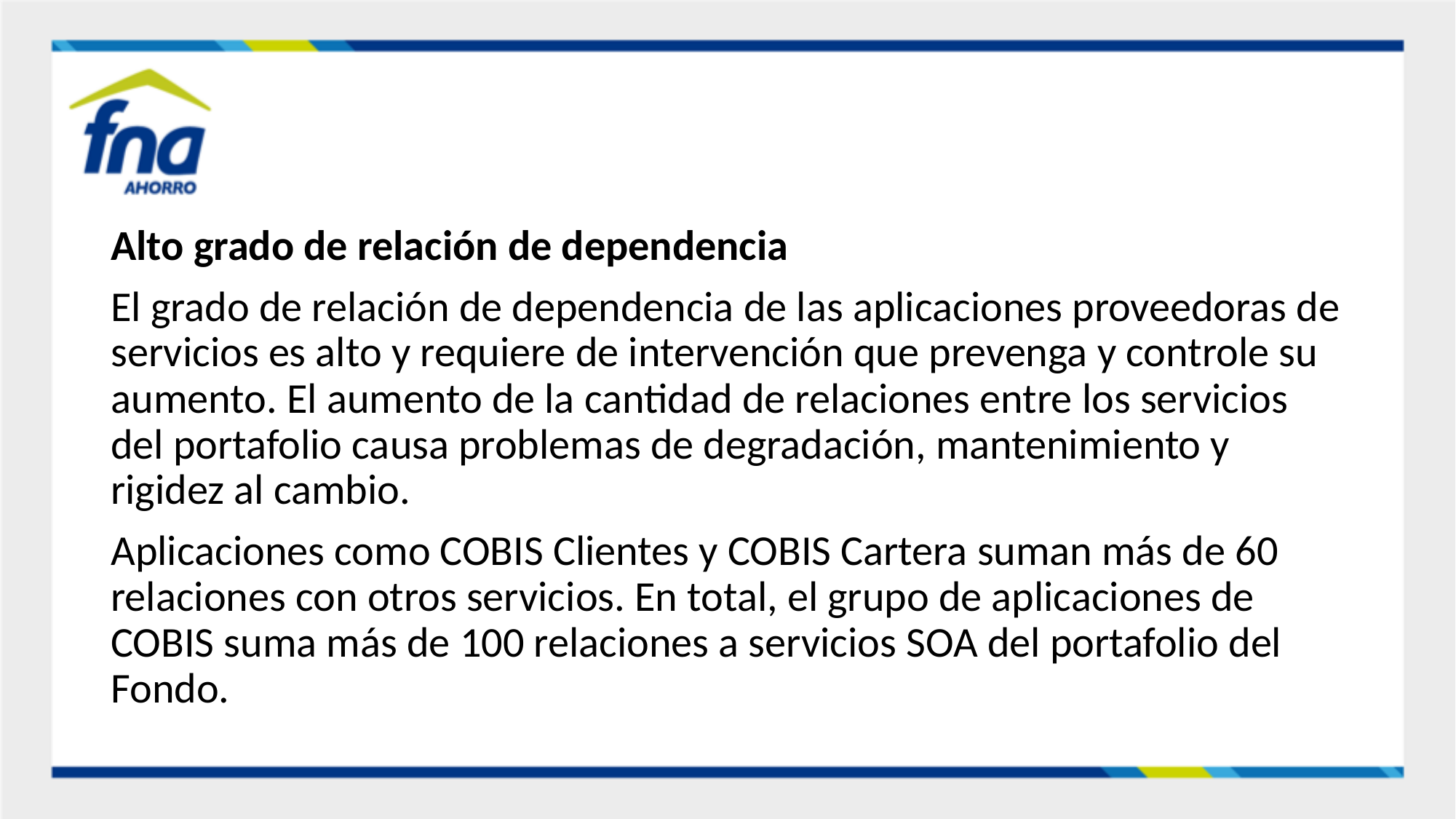

Alto grado de relación de dependencia
El grado de relación de dependencia de las aplicaciones proveedoras de servicios es alto y requiere de intervención que prevenga y controle su aumento. El aumento de la cantidad de relaciones entre los servicios del portafolio causa problemas de degradación, mantenimiento y rigidez al cambio.
Aplicaciones como COBIS Clientes y COBIS Cartera suman más de 60 relaciones con otros servicios. En total, el grupo de aplicaciones de COBIS suma más de 100 relaciones a servicios SOA del portafolio del Fondo.